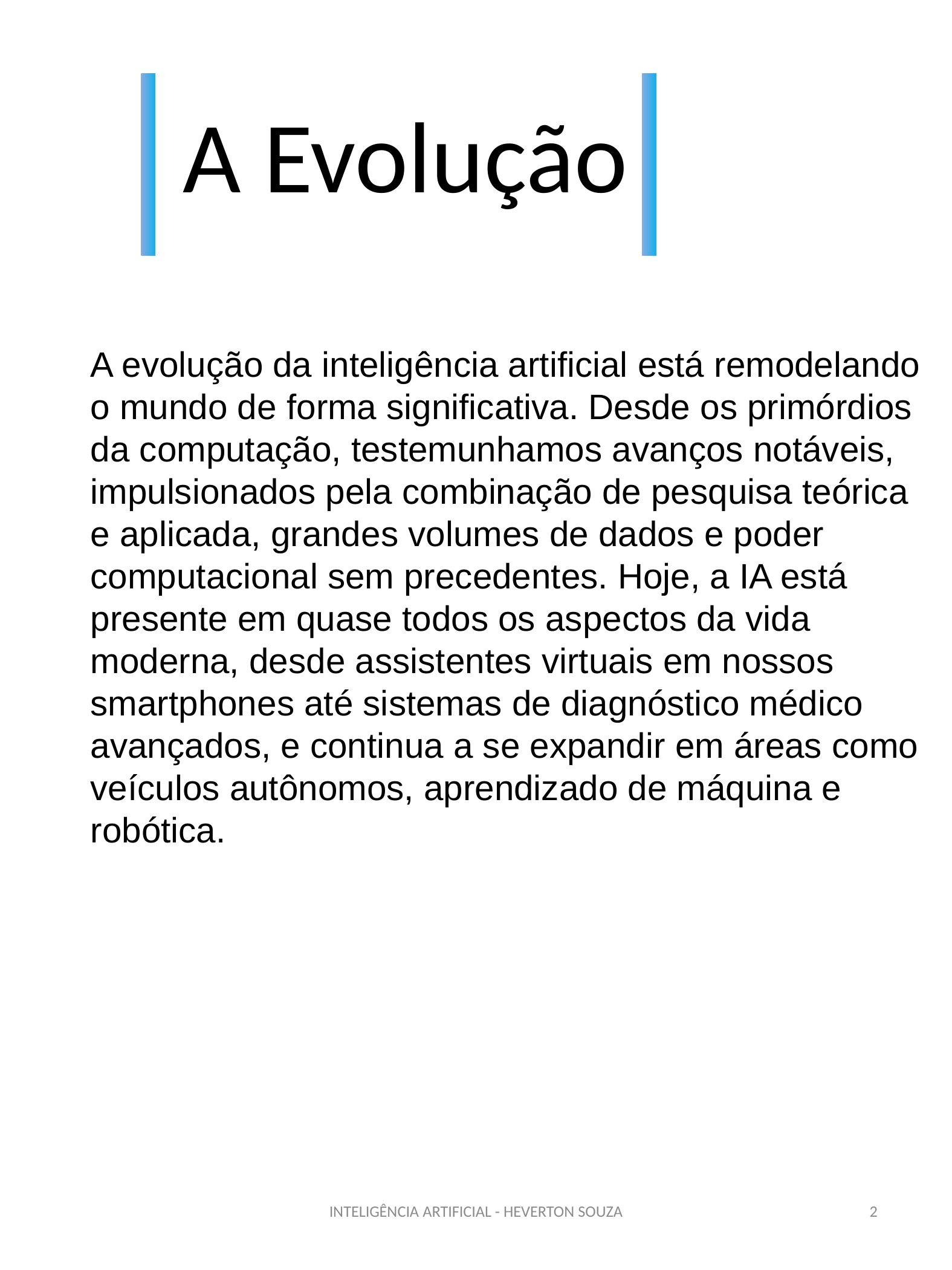

A Evolução
A evolução da inteligência artificial está remodelando o mundo de forma significativa. Desde os primórdios da computação, testemunhamos avanços notáveis, impulsionados pela combinação de pesquisa teórica e aplicada, grandes volumes de dados e poder computacional sem precedentes. Hoje, a IA está presente em quase todos os aspectos da vida moderna, desde assistentes virtuais em nossos smartphones até sistemas de diagnóstico médico avançados, e continua a se expandir em áreas como veículos autônomos, aprendizado de máquina e robótica.
INTELIGÊNCIA ARTIFICIAL - HEVERTON SOUZA
2